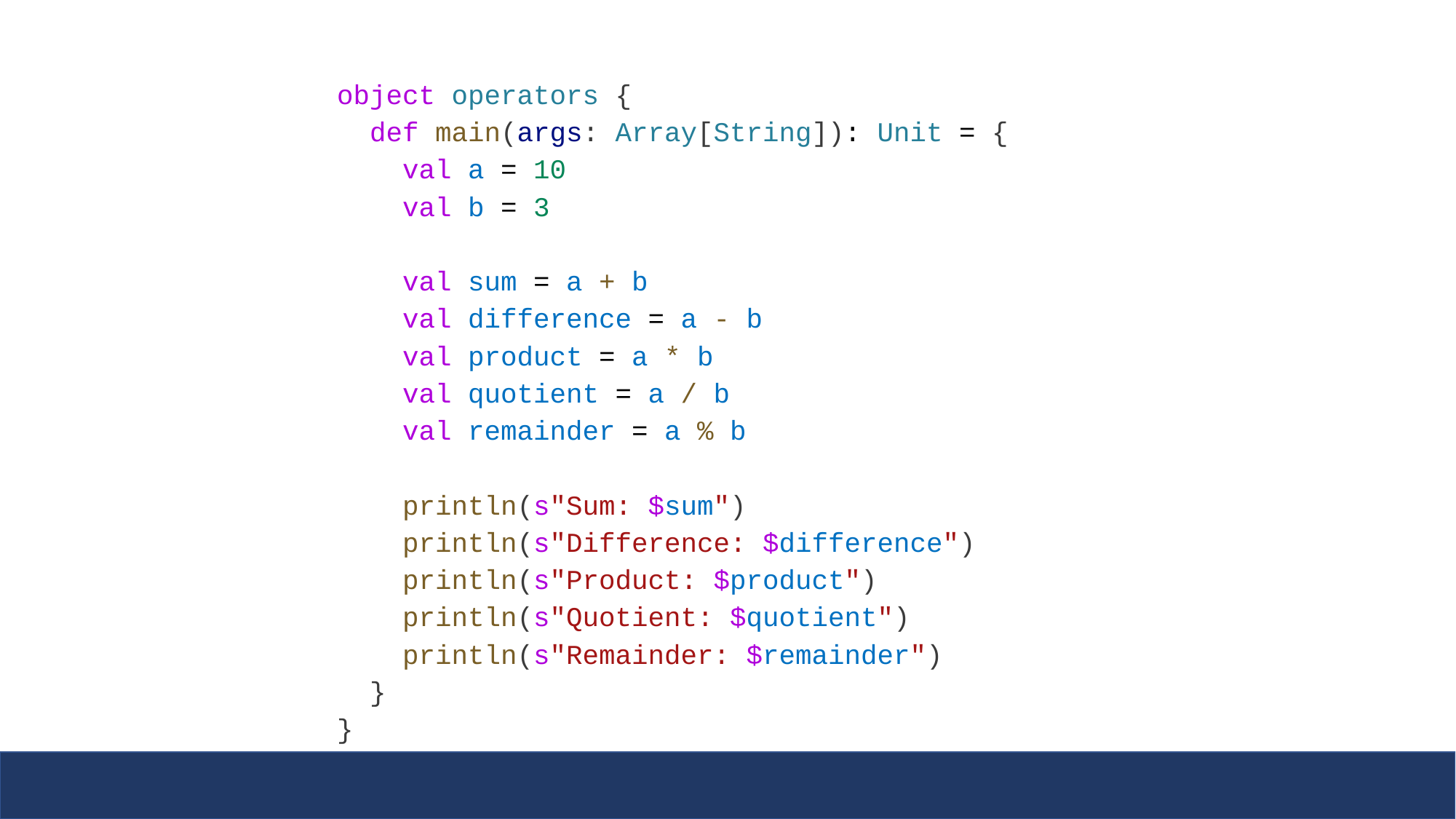

object operators {
  def main(args: Array[String]): Unit = {
    val a = 10
    val b = 3

    val sum = a + b
    val difference = a - b
    val product = a * b
    val quotient = a / b
    val remainder = a % b

    println(s"Sum: $sum")
    println(s"Difference: $difference")
    println(s"Product: $product")
    println(s"Quotient: $quotient")
    println(s"Remainder: $remainder")
  }
}
4